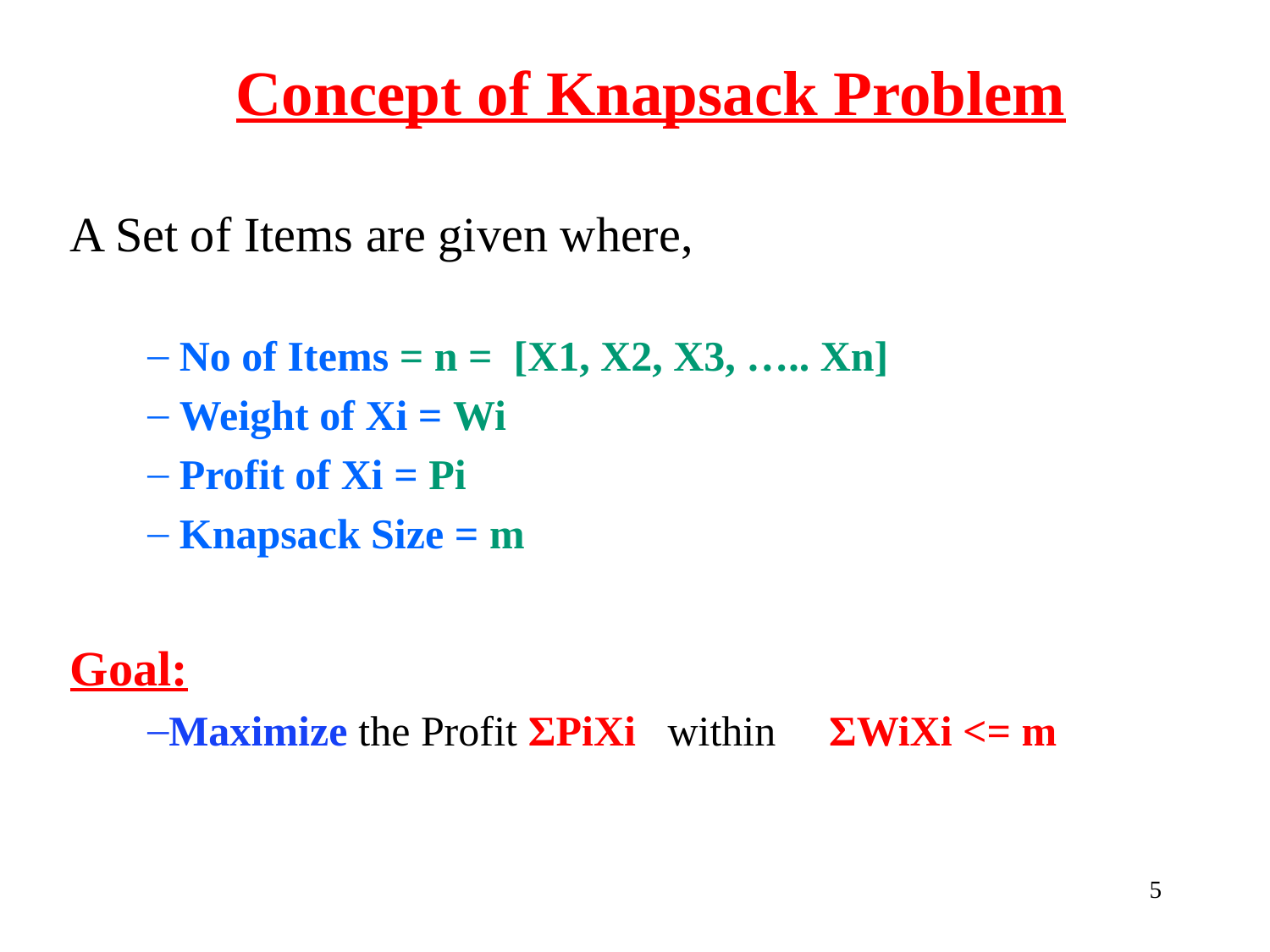

# Concept of Knapsack Problem
A Set of Items are given where,

 No of Items = n =  [X1, X2, X3, ….. Xn]
 Weight of Xi = Wi
 Profit of Xi = Pi
 Knapsack Size = m

Goal:
Maximize the Profit ΣPiXi   within     ΣWiXi <= m
5